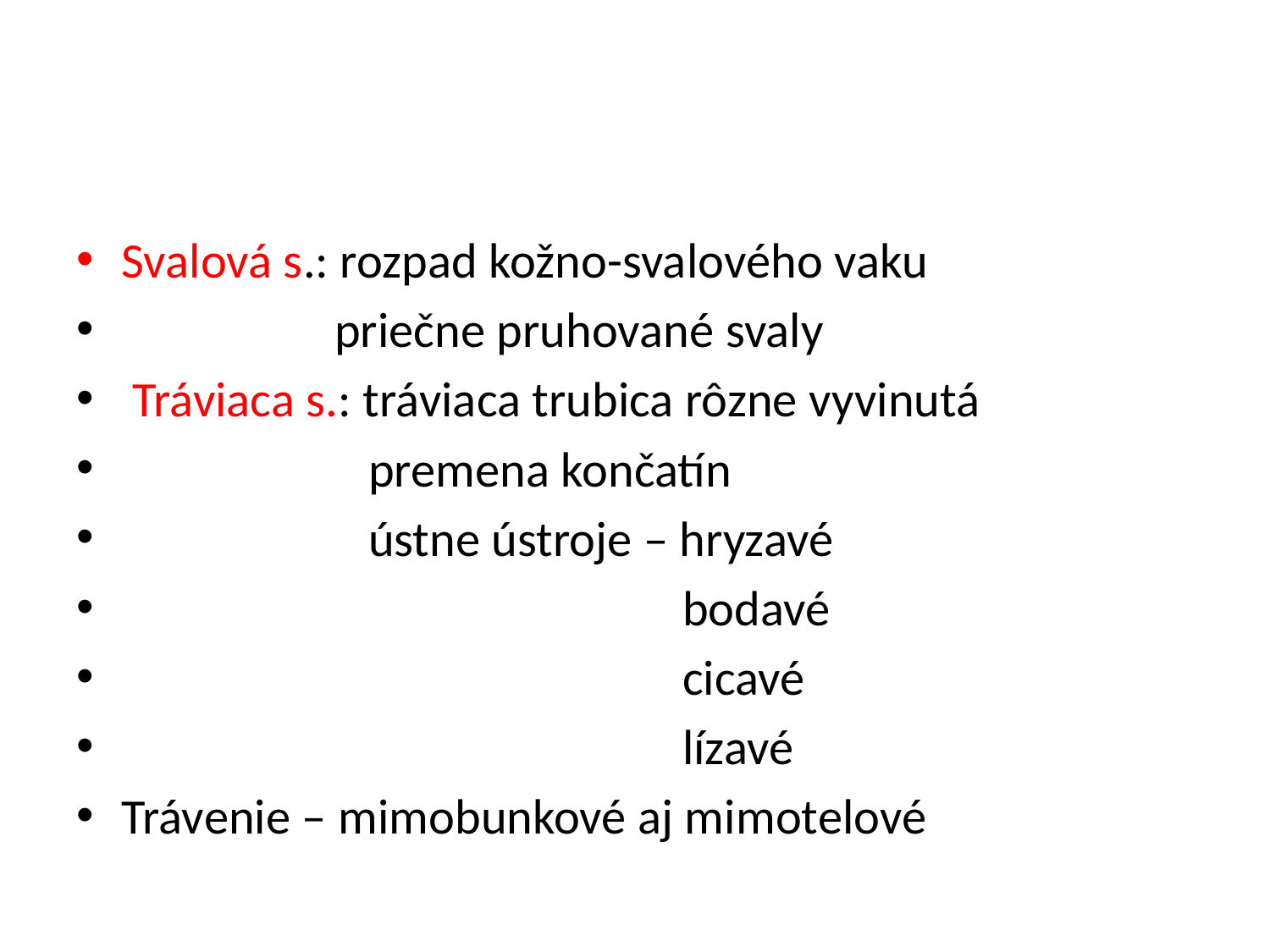

#
Svalová s.: rozpad kožno-svalového vaku
                   priečne pruhované svaly
 Tráviaca s.: tráviaca trubica rôzne vyvinutá
                      premena končatín
                      ústne ústroje – hryzavé
                                                  bodavé
                                                  cicavé
                                                  lízavé
Trávenie – mimobunkové aj mimotelové